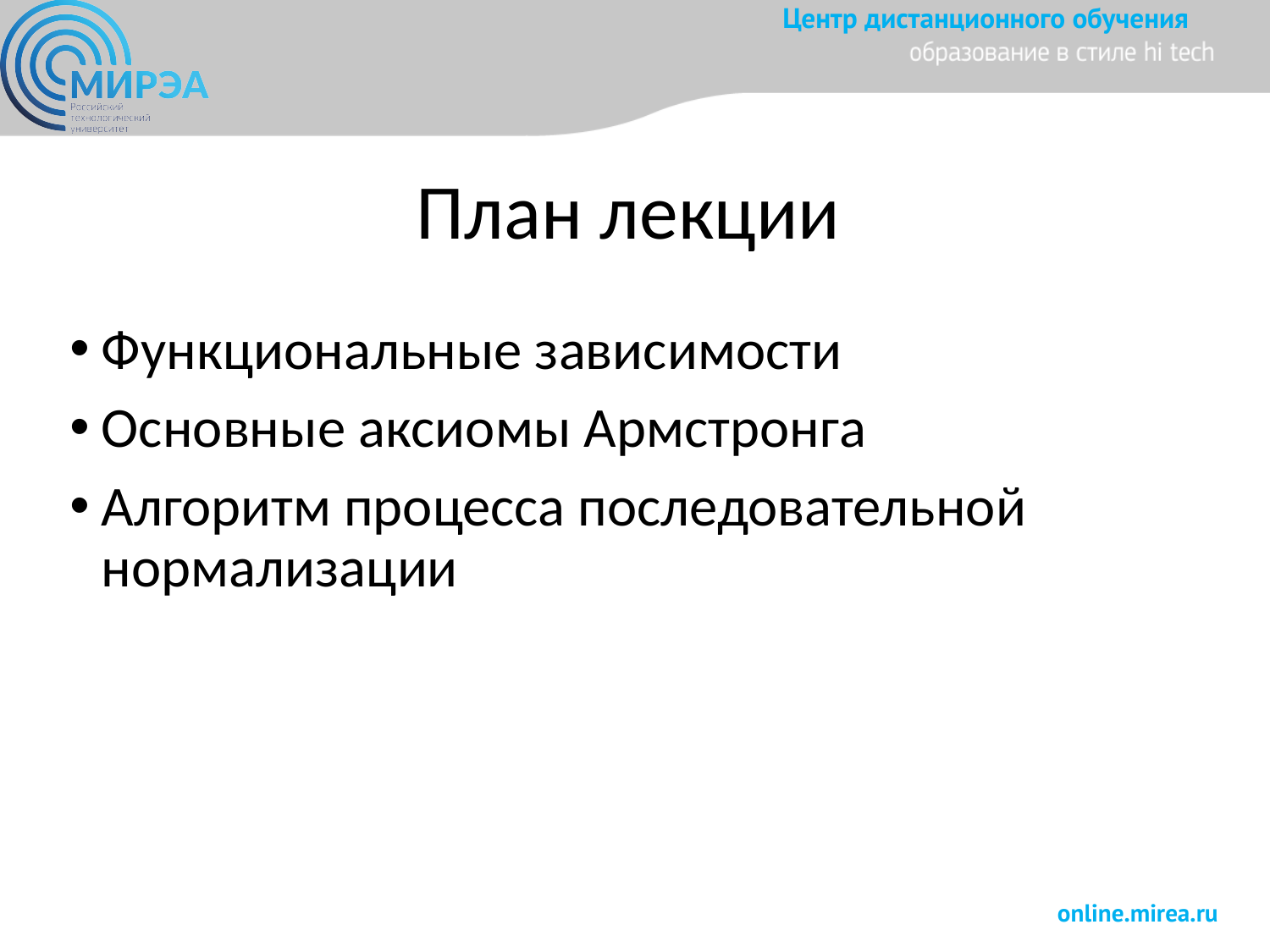

# План лекции
Функциональные зависимости
Основные аксиомы Армстронга
Алгоритм процесса последовательной нормализации